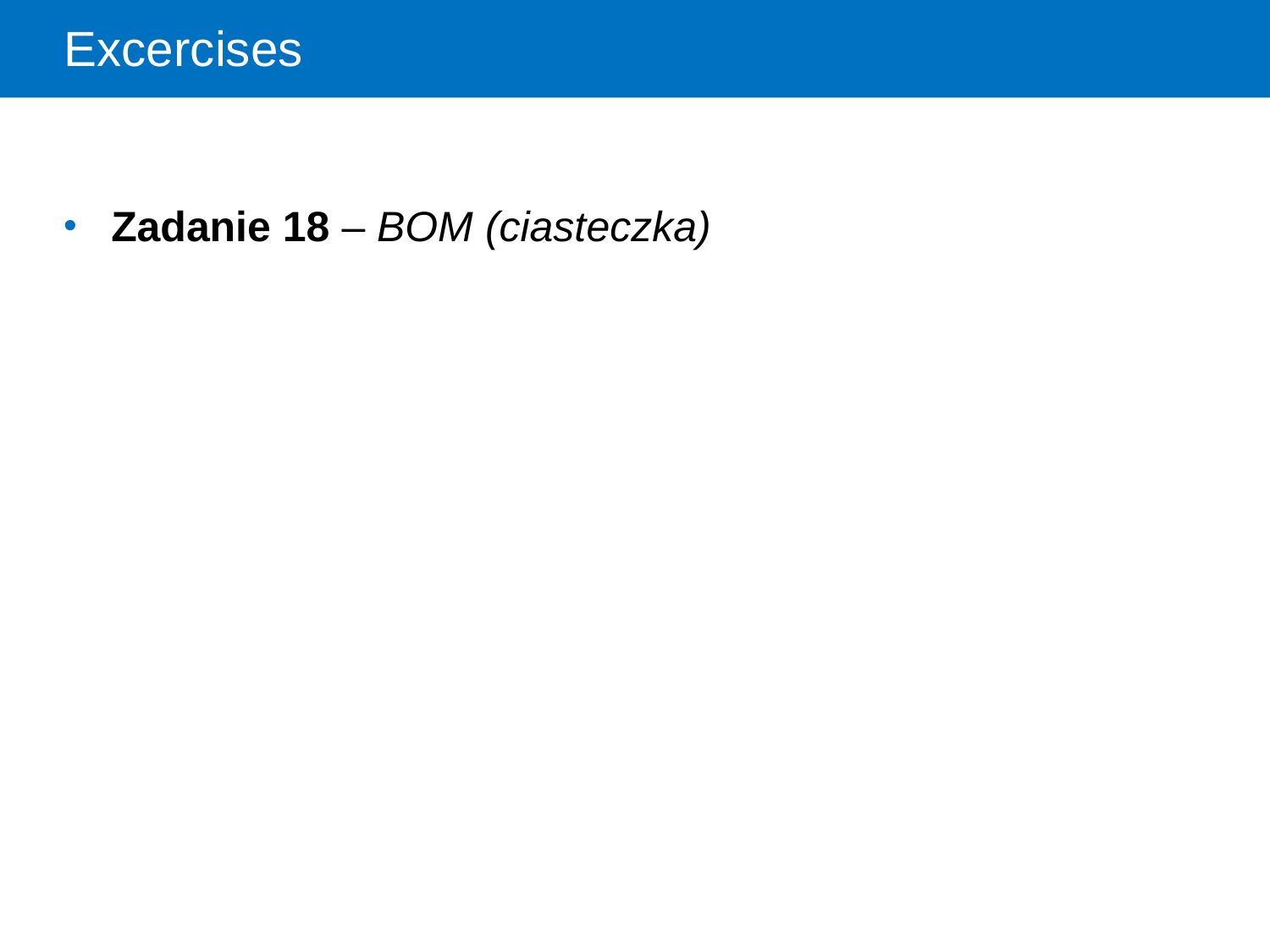

# Excercises
Zadanie 18 – BOM (ciasteczka)